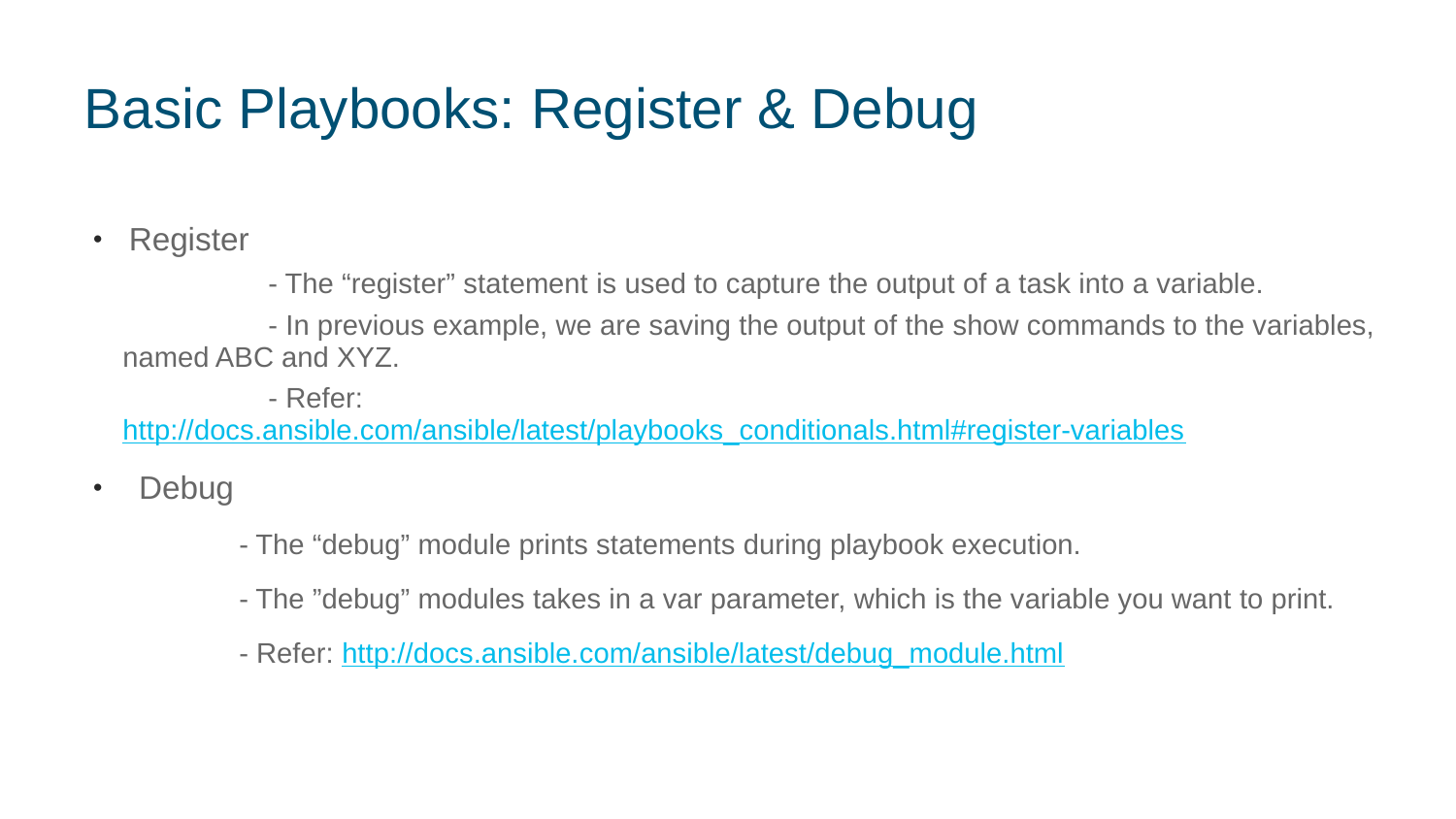

# Basic Playbooks: Register & Debug
Register
	- The “register” statement is used to capture the output of a task into a variable.
	- In previous example, we are saving the output of the show commands to the variables, named ABC and XYZ.
	- Refer: http://docs.ansible.com/ansible/latest/playbooks_conditionals.html#register-variables
Debug
	- The “debug” module prints statements during playbook execution.
	- The ”debug” modules takes in a var parameter, which is the variable you want to print.
	- Refer: http://docs.ansible.com/ansible/latest/debug_module.html